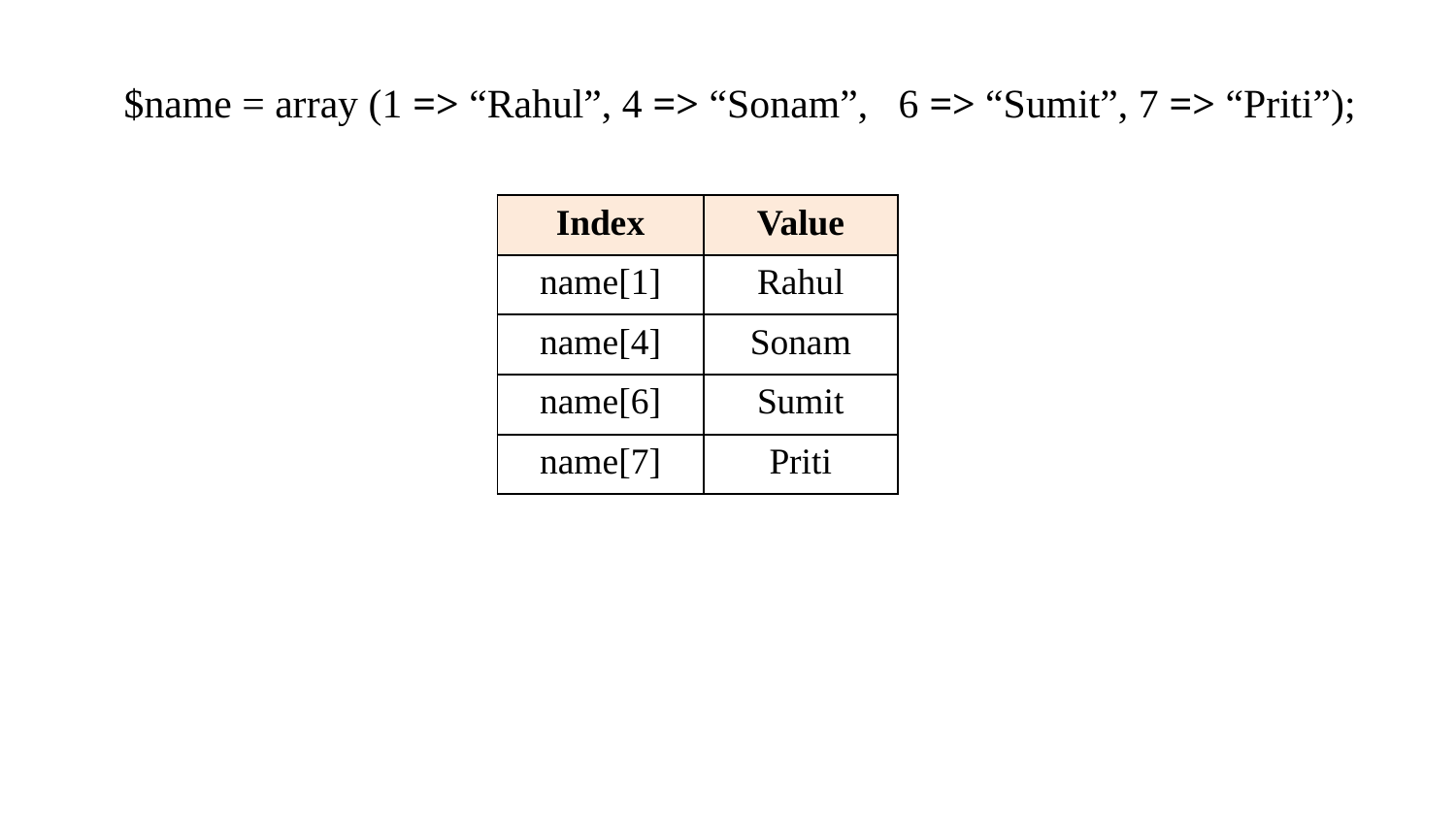

$name = array (1 => “Rahul”, 4 => “Sonam”,   6 => “Sumit”, 7 => “Priti”);
| Index | Value |
| --- | --- |
| name[1] | Rahul |
| name[4] | Sonam |
| name[6] | Sumit |
| name[7] | Priti |